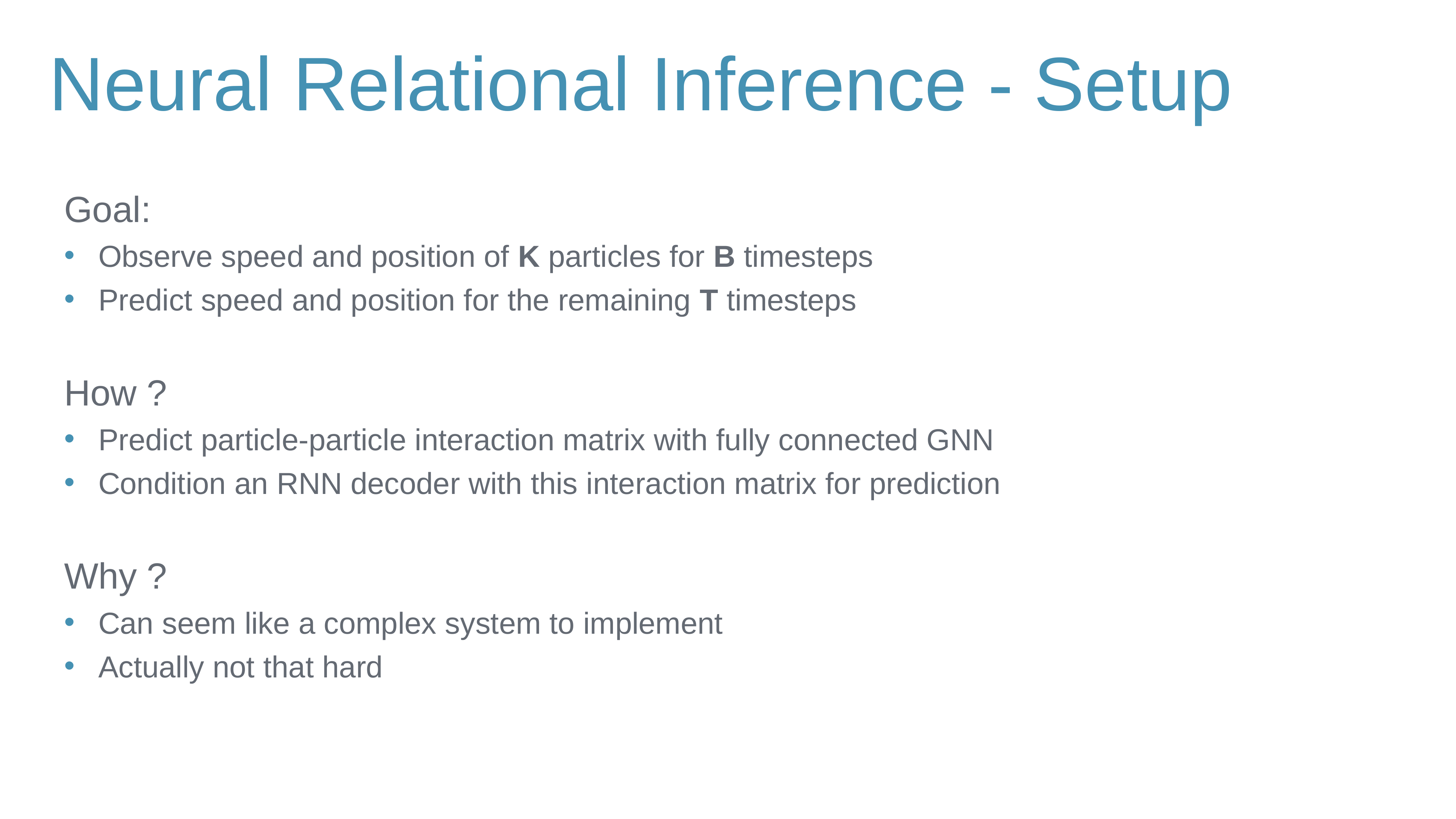

# Neural Relational Inference - Setup
Goal:
Observe speed and position of K particles for B timesteps
Predict speed and position for the remaining T timesteps

How ?
Predict particle-particle interaction matrix with fully connected GNN
Condition an RNN decoder with this interaction matrix for prediction

Why ?
Can seem like a complex system to implement
Actually not that hard